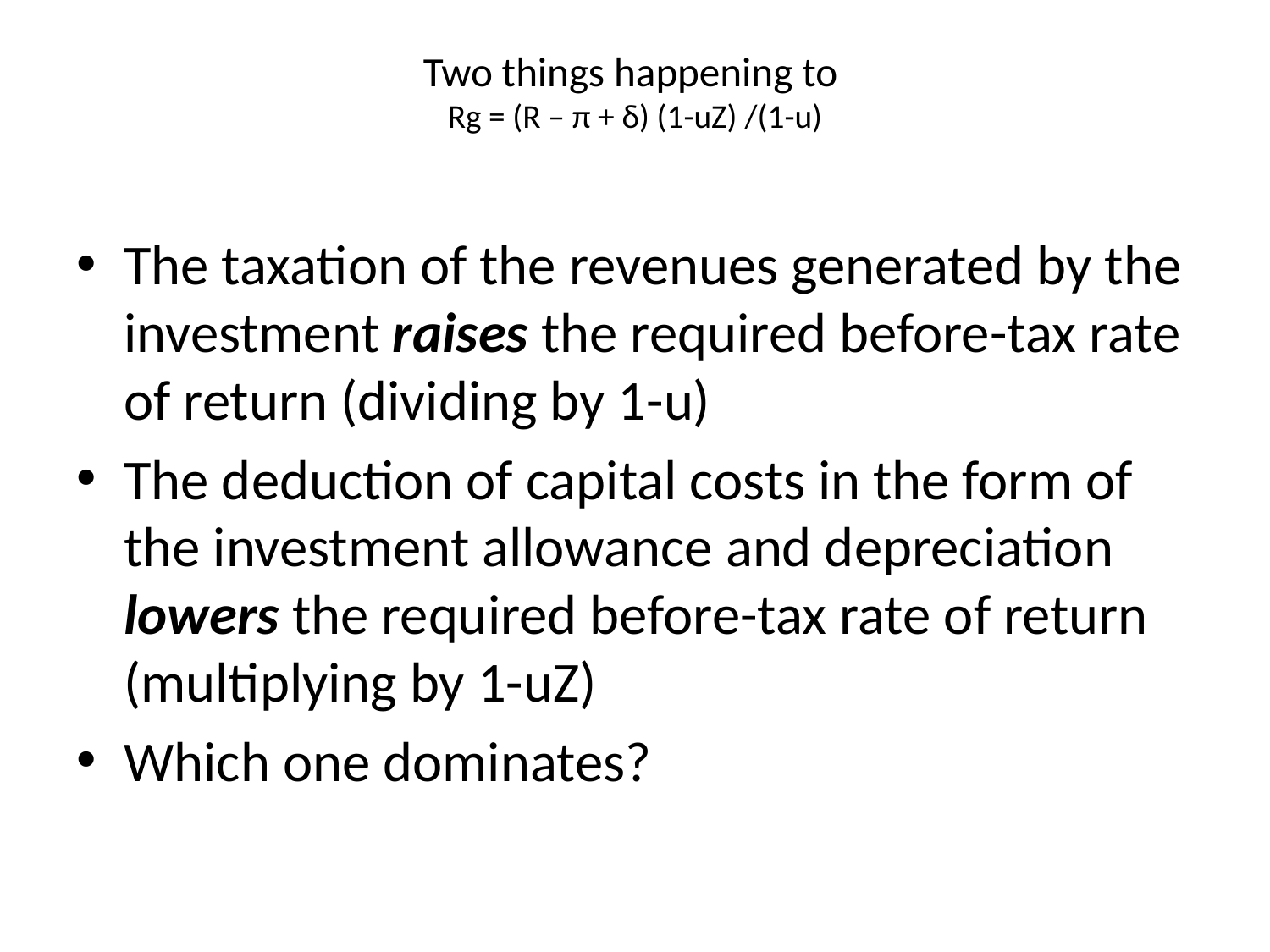

# Two things happening to Rg = (R – π + δ) (1-uZ) /(1-u)
The taxation of the revenues generated by the investment raises the required before-tax rate of return (dividing by 1-u)
The deduction of capital costs in the form of the investment allowance and depreciation lowers the required before-tax rate of return (multiplying by 1-uZ)
Which one dominates?